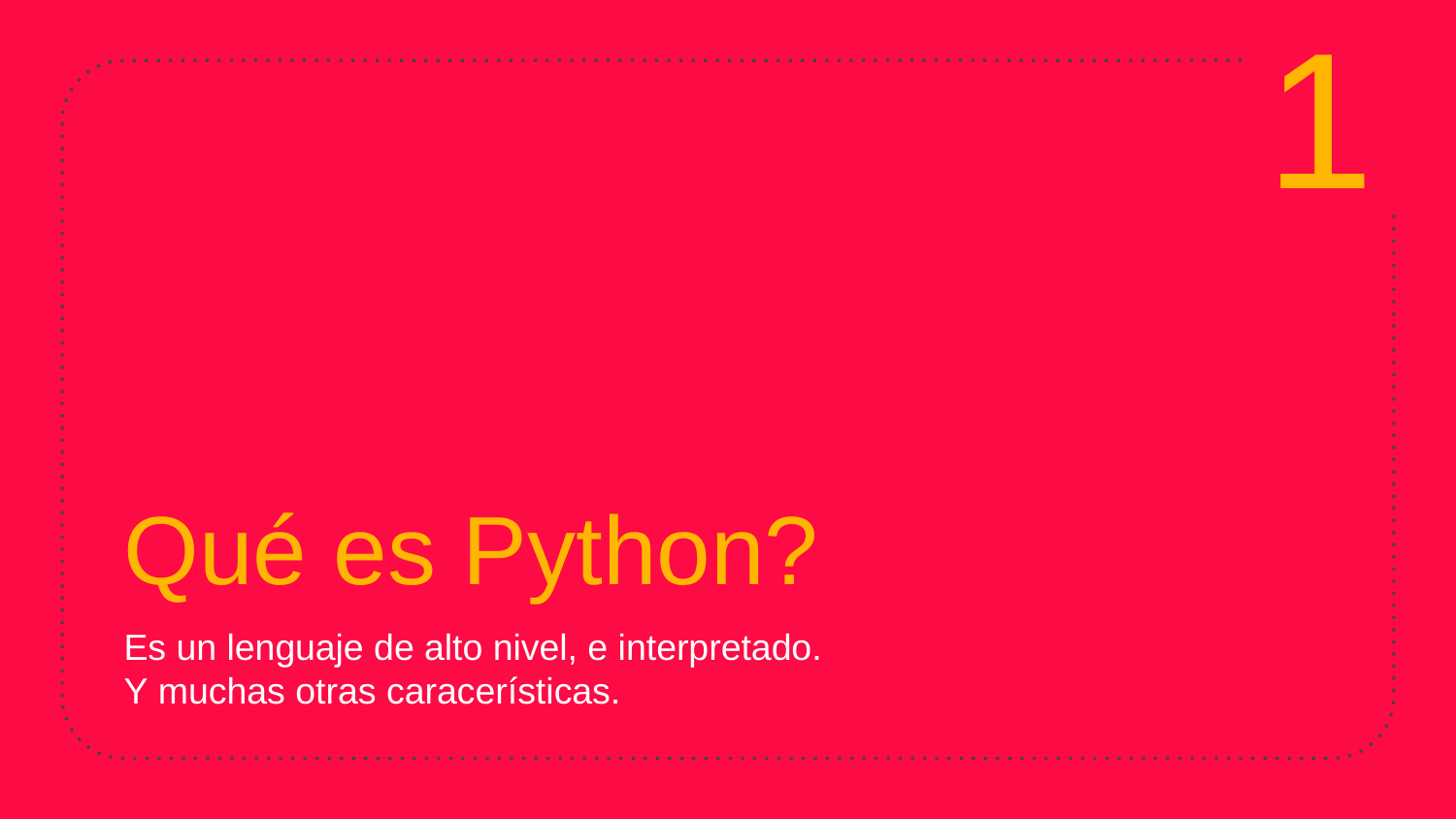

1
# Qué es Python?
Es un lenguaje de alto nivel, e interpretado.
Y muchas otras caracerísticas.